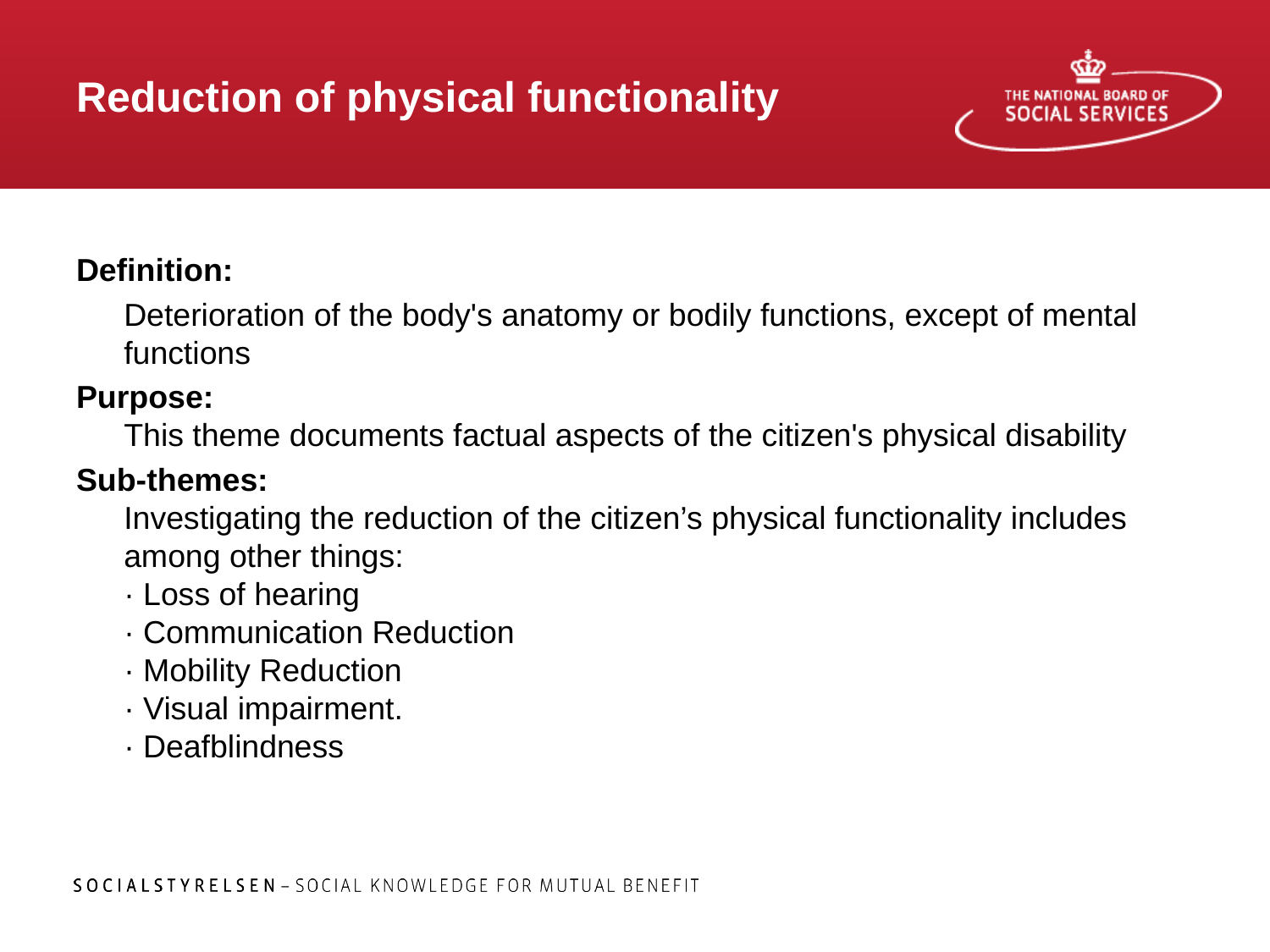

# Reduction of physical functionality

Definition:
	Deterioration of the body's anatomy or bodily functions, except of mental functions
Purpose:
This theme documents factual aspects of the citizen's physical disability
Sub-themes:
Investigating the reduction of the citizen’s physical functionality includes among other things:
· Loss of hearing
· Communication Reduction
· Mobility Reduction
· Visual impairment.
· Deafblindness